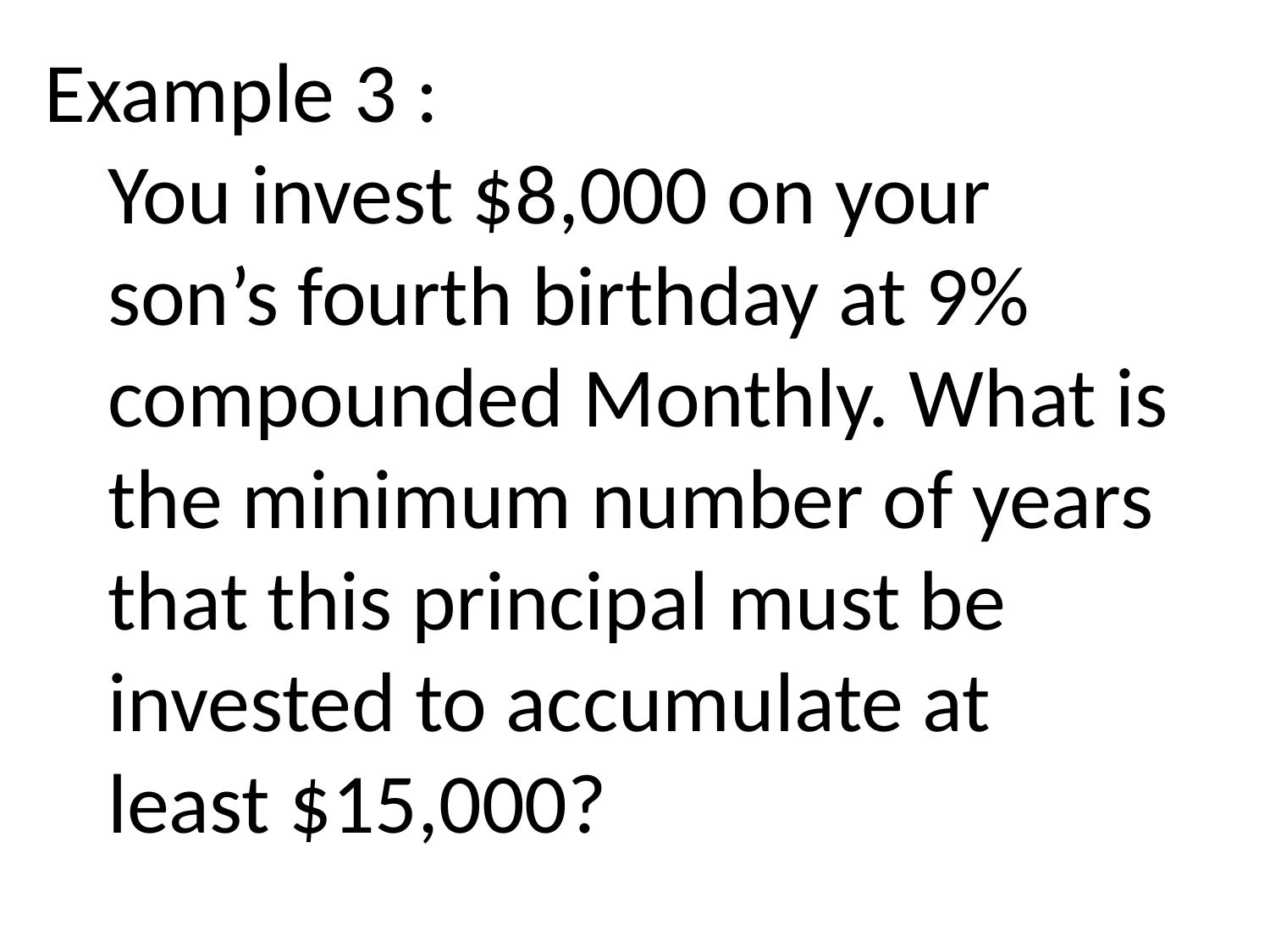

Example 3 :
You invest $8,000 on your son’s fourth birthday at 9% compounded Monthly. What is the minimum number of years that this principal must be invested to accumulate at least $15,000?